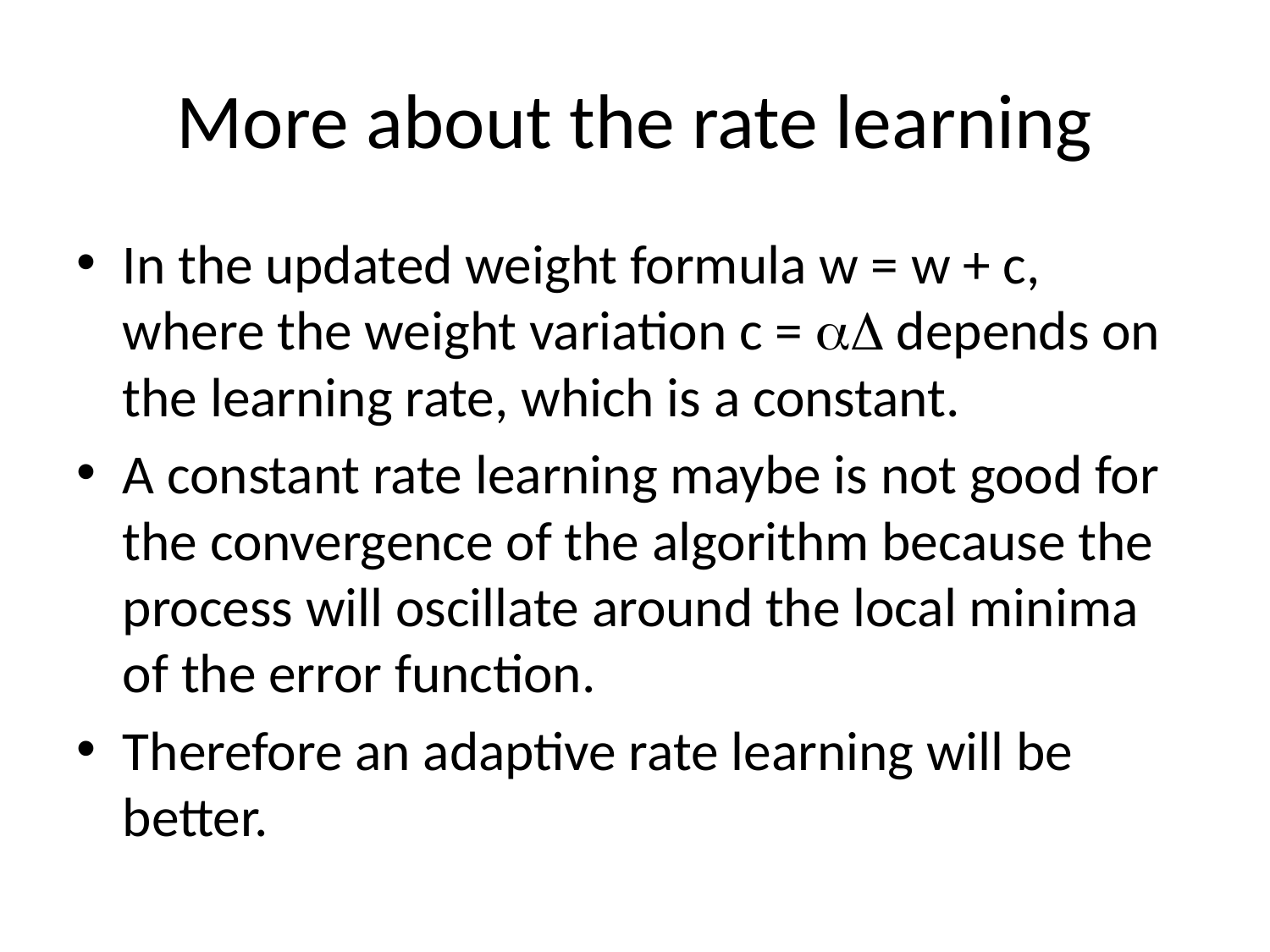

# More about the rate learning
In the updated weight formula w = w + c, where the weight variation c = αΔ depends on the learning rate, which is a constant.
A constant rate learning maybe is not good for the convergence of the algorithm because the process will oscillate around the local minima of the error function.
Therefore an adaptive rate learning will be better.